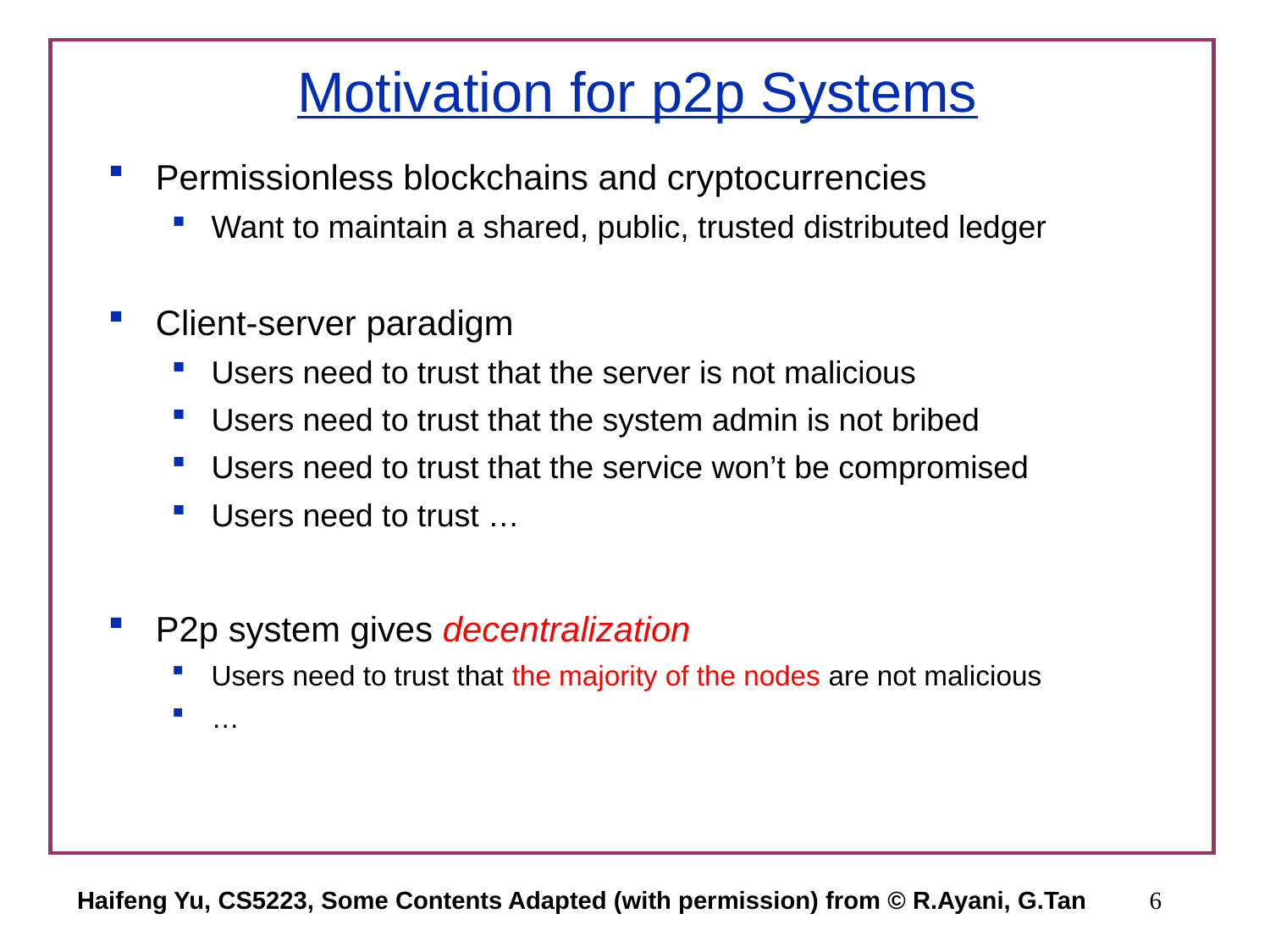

# Motivation for p2p Systems
Permissionless blockchains and cryptocurrencies
Want to maintain a shared, public, trusted distributed ledger

Client-server paradigm
Users need to trust that the server is not malicious
Users need to trust that the system admin is not bribed
Users need to trust that the service won’t be compromised
Users need to trust …

P2p system gives decentralization
Users need to trust that the majority of the nodes are not malicious
…
Haifeng Yu, CS5223, Some Contents Adapted (with permission) from © R.Ayani, G.Tan
6